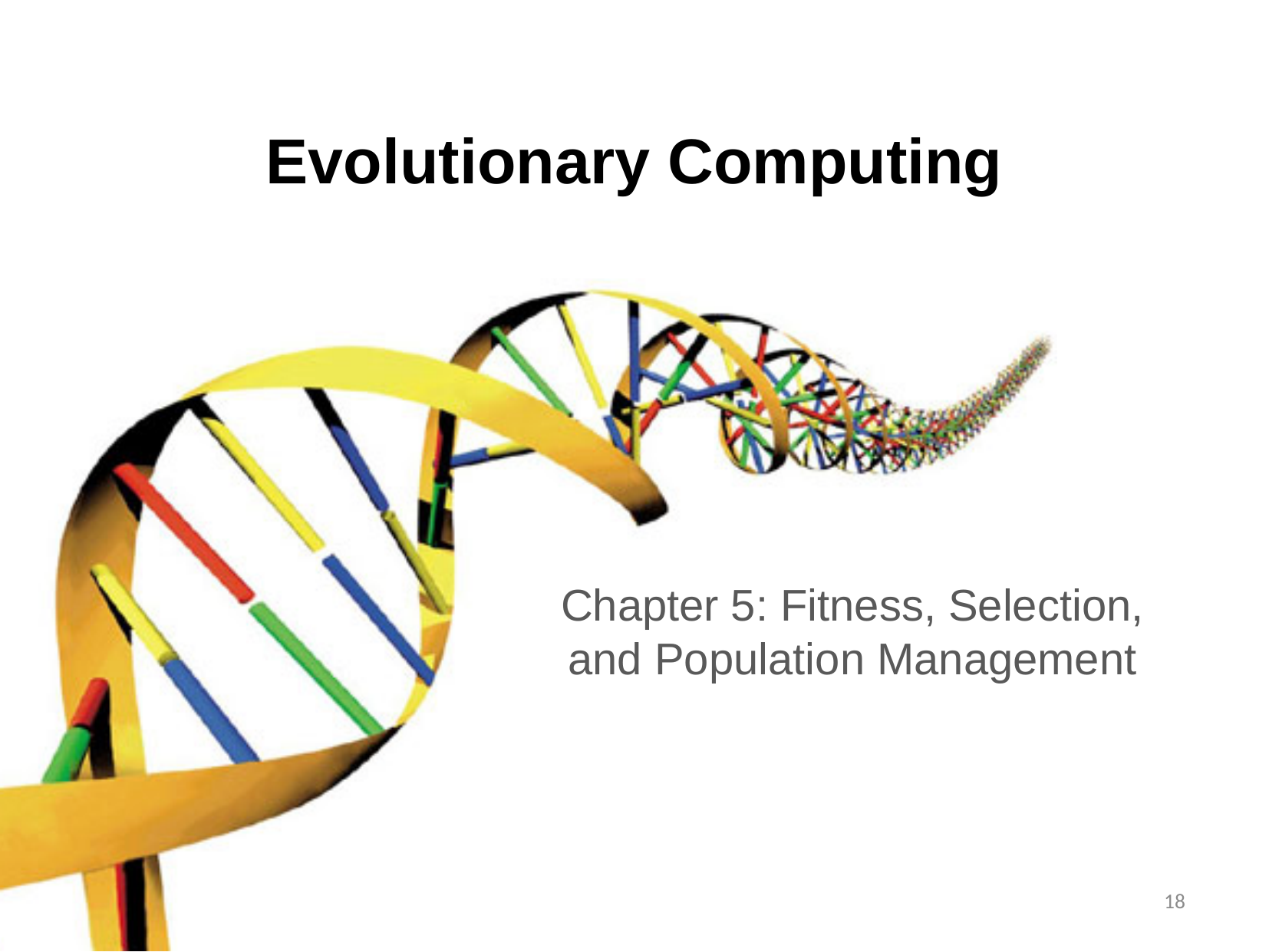

# Evolutionary Computing
Chapter 5: Fitness, Selection, and Population Management

18